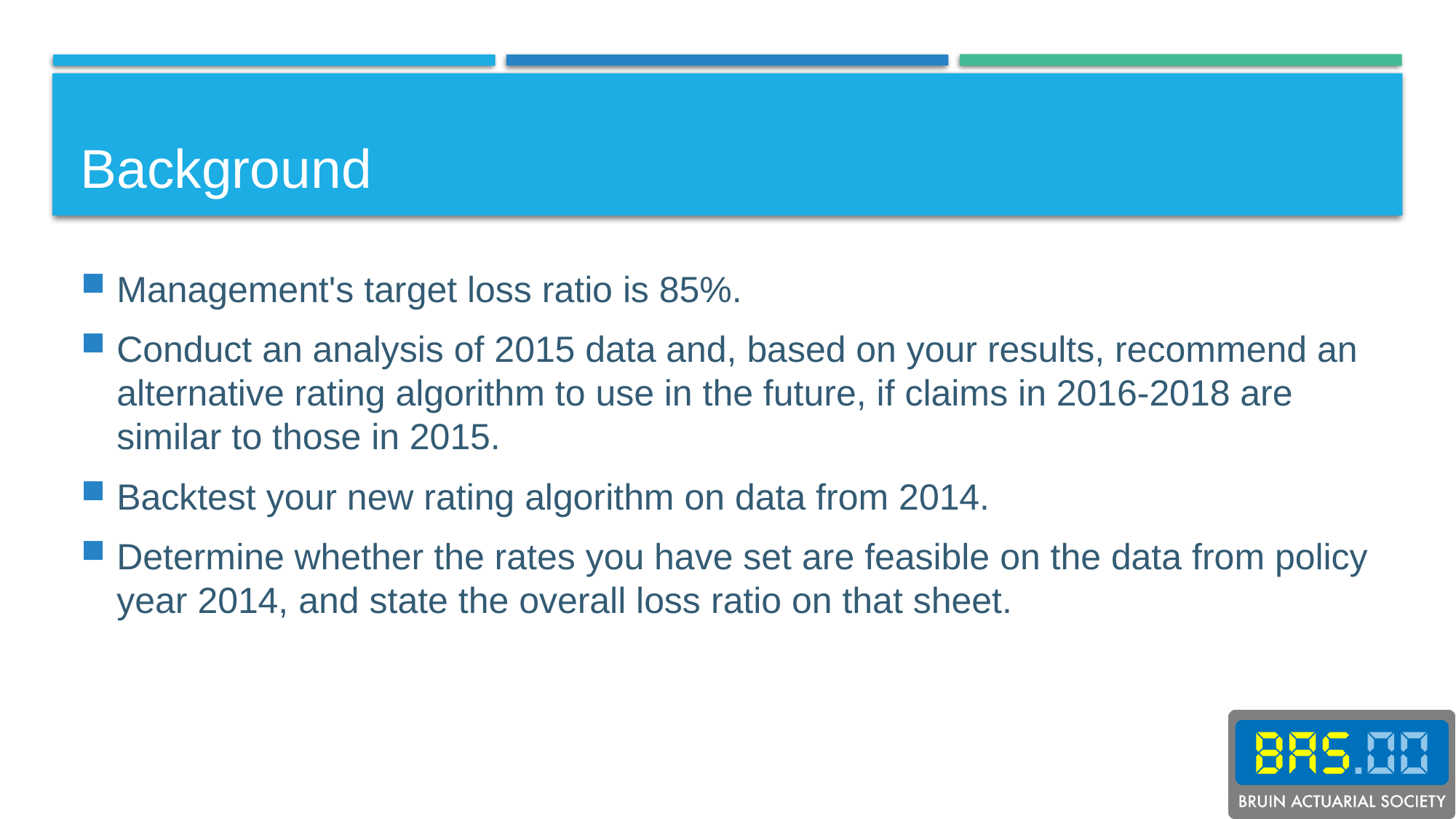

# Background
Management's target loss ratio is 85%.
Conduct an analysis of 2015 data and, based on your results, recommend an alternative rating algorithm to use in the future, if claims in 2016-2018 are similar to those in 2015.
Backtest your new rating algorithm on data from 2014.
Determine whether the rates you have set are feasible on the data from policy year 2014, and state the overall loss ratio on that sheet.